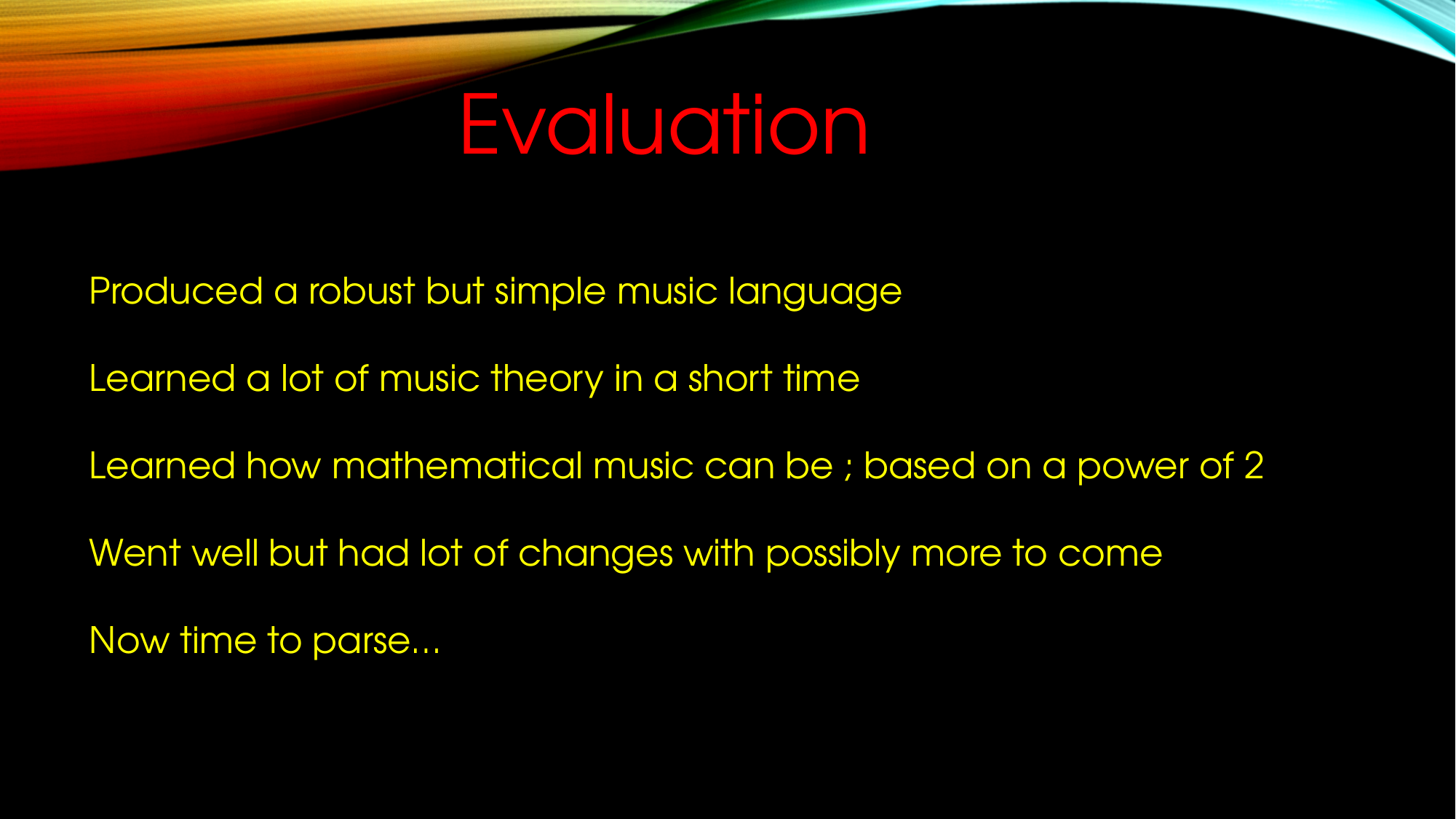

Evaluation
Produced a robust but simple music language

Learned a lot of music theory in a short time

Learned how mathematical music can be ; based on a power of 2

Went well but had lot of changes with possibly more to come

Now time to parse…